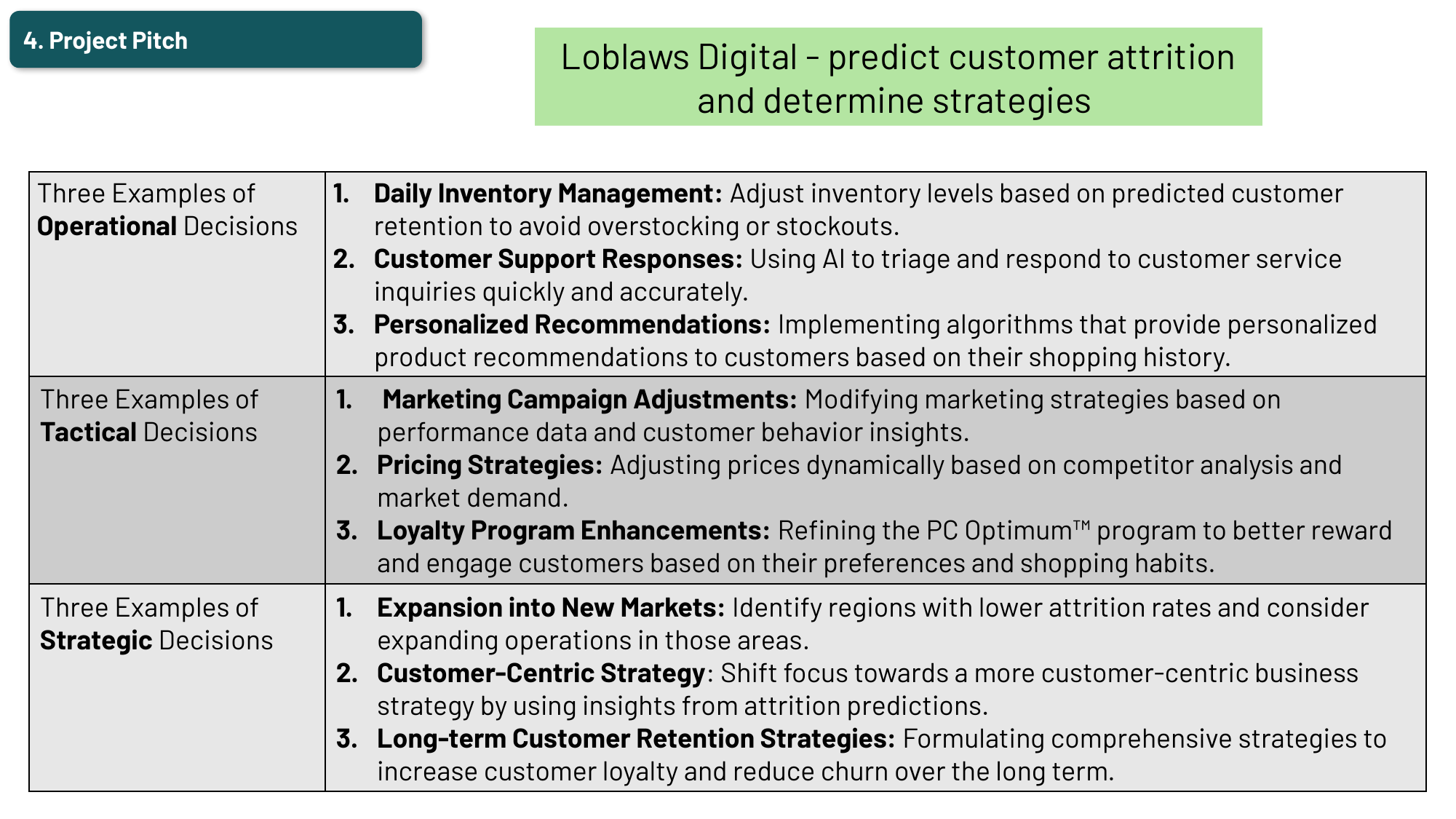

4. Project Pitch
Loblaws Digital - predict customer attrition and determine strategies
| Three Examples of Operational Decisions | Daily Inventory Management: Adjust inventory levels based on predicted customer retention to avoid overstocking or stockouts. Customer Support Responses: Using AI to triage and respond to customer service inquiries quickly and accurately. Personalized Recommendations: Implementing algorithms that provide personalized product recommendations to customers based on their shopping history. |
| --- | --- |
| Three Examples of  Tactical Decisions | Marketing Campaign Adjustments: Modifying marketing strategies based on performance data and customer behavior insights. Pricing Strategies: Adjusting prices dynamically based on competitor analysis and market demand. Loyalty Program Enhancements: Refining the PC Optimum™ program to better reward and engage customers based on their preferences and shopping habits. |
| Three Examples of Strategic Decisions | Expansion into New Markets: Identify regions with lower attrition rates and consider expanding operations in those areas. Customer-Centric Strategy: Shift focus towards a more customer-centric business strategy by using insights from attrition predictions. Long-term Customer Retention Strategies: Formulating comprehensive strategies to increase customer loyalty and reduce churn over the long term. |